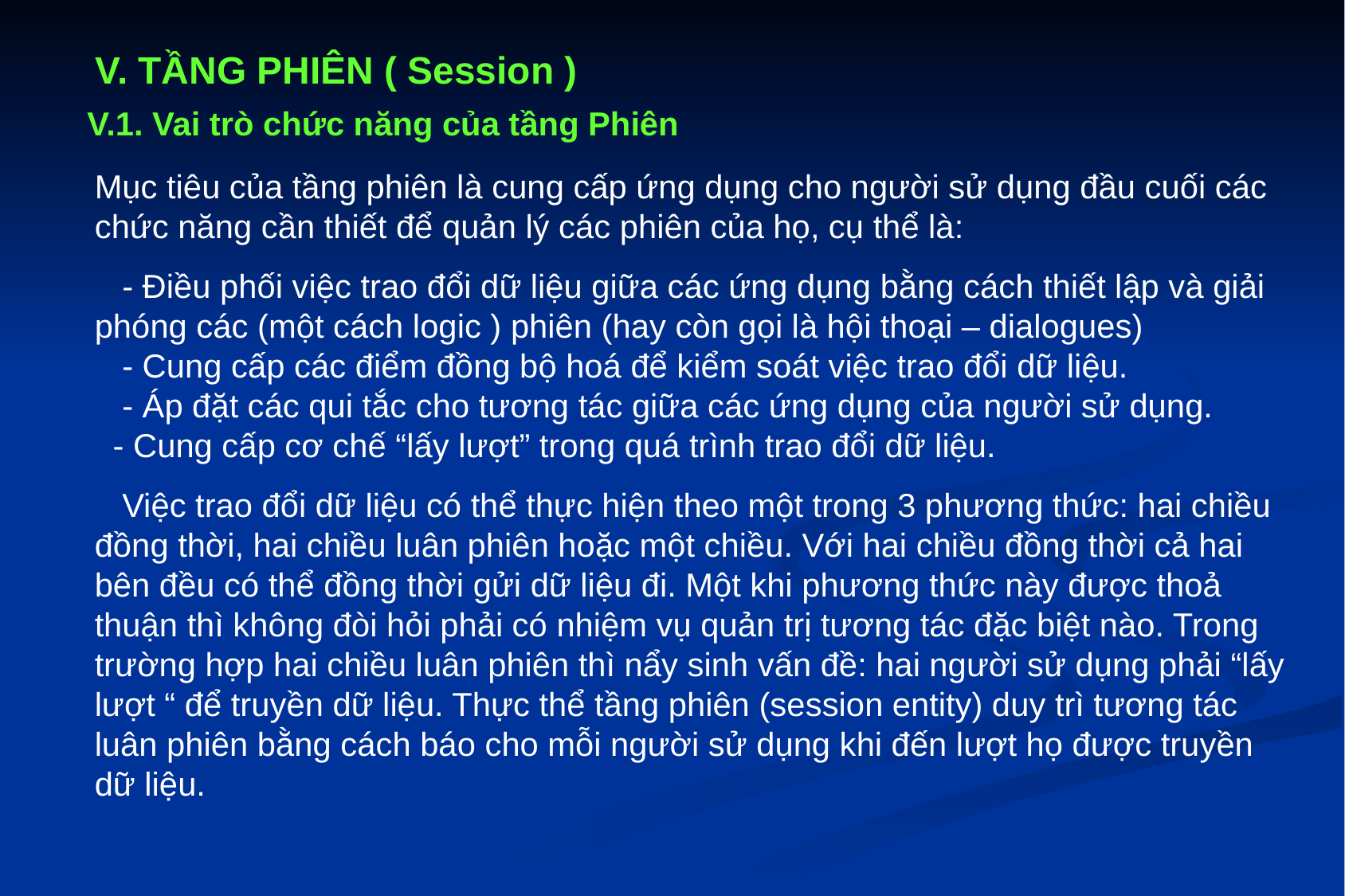

V. TẦNG PHIÊN ( Session )
V.1. Vai trò chức năng của tầng Phiên
Mục tiêu của tầng phiên là cung cấp ứng dụng cho người sử dụng đầu cuối các chức năng cần thiết để quản lý các phiên của họ, cụ thể là:
   - Điều phối việc trao đổi dữ liệu giữa các ứng dụng bằng cách thiết lập và giải phóng các (một cách logic ) phiên (hay còn gọi là hội thoại – dialogues)
   - Cung cấp các điểm đồng bộ hoá để kiểm soát việc trao đổi dữ liệu.
   - Áp đặt các qui tắc cho tương tác giữa các ứng dụng của người sử dụng.
  - Cung cấp cơ chế “lấy lượt” trong quá trình trao đổi dữ liệu.
   Việc trao đổi dữ liệu có thể thực hiện theo một trong 3 phương thức: hai chiều đồng thời, hai chiều luân phiên hoặc một chiều. Với hai chiều đồng thời cả hai bên đều có thể đồng thời gửi dữ liệu đi. Một khi phương thức này được thoả thuận thì không đòi hỏi phải có nhiệm vụ quản trị tương tác đặc biệt nào. Trong trường hợp hai chiều luân phiên thì nẩy sinh vấn đề: hai người sử dụng phải “lấy lượt “ để truyền dữ liệu. Thực thể tầng phiên (session entity) duy trì tương tác luân phiên bằng cách báo cho mỗi người sử dụng khi đến lượt họ được truyền dữ liệu.